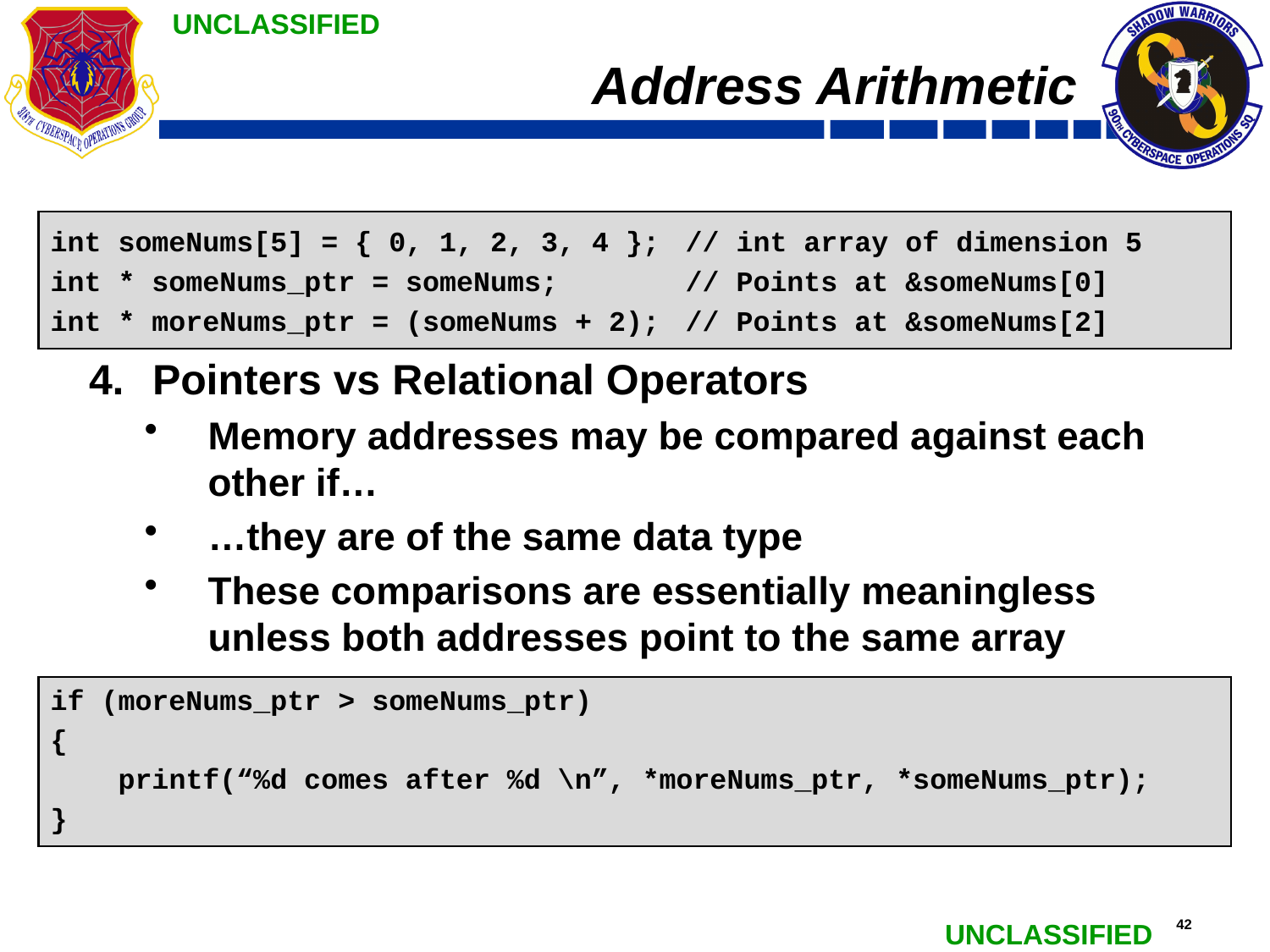

# Address Arithmetic

Pointers vs Relational Operators
Memory addresses may be compared against each other if…
…they are of the same data type
These comparisons are essentially meaningless unless both addresses point to the same array

int someNums[5] = { 0, 1, 2, 3, 4 };	// int array of dimension 5
int * someNums_ptr = someNums;	// Points at &someNums[0]
int * moreNums_ptr = (someNums + 2);	// Points at &someNums[2]
if (moreNums_ptr > someNums_ptr)
{
    printf(“%d comes after %d \n”, *moreNums_ptr, *someNums_ptr);
}